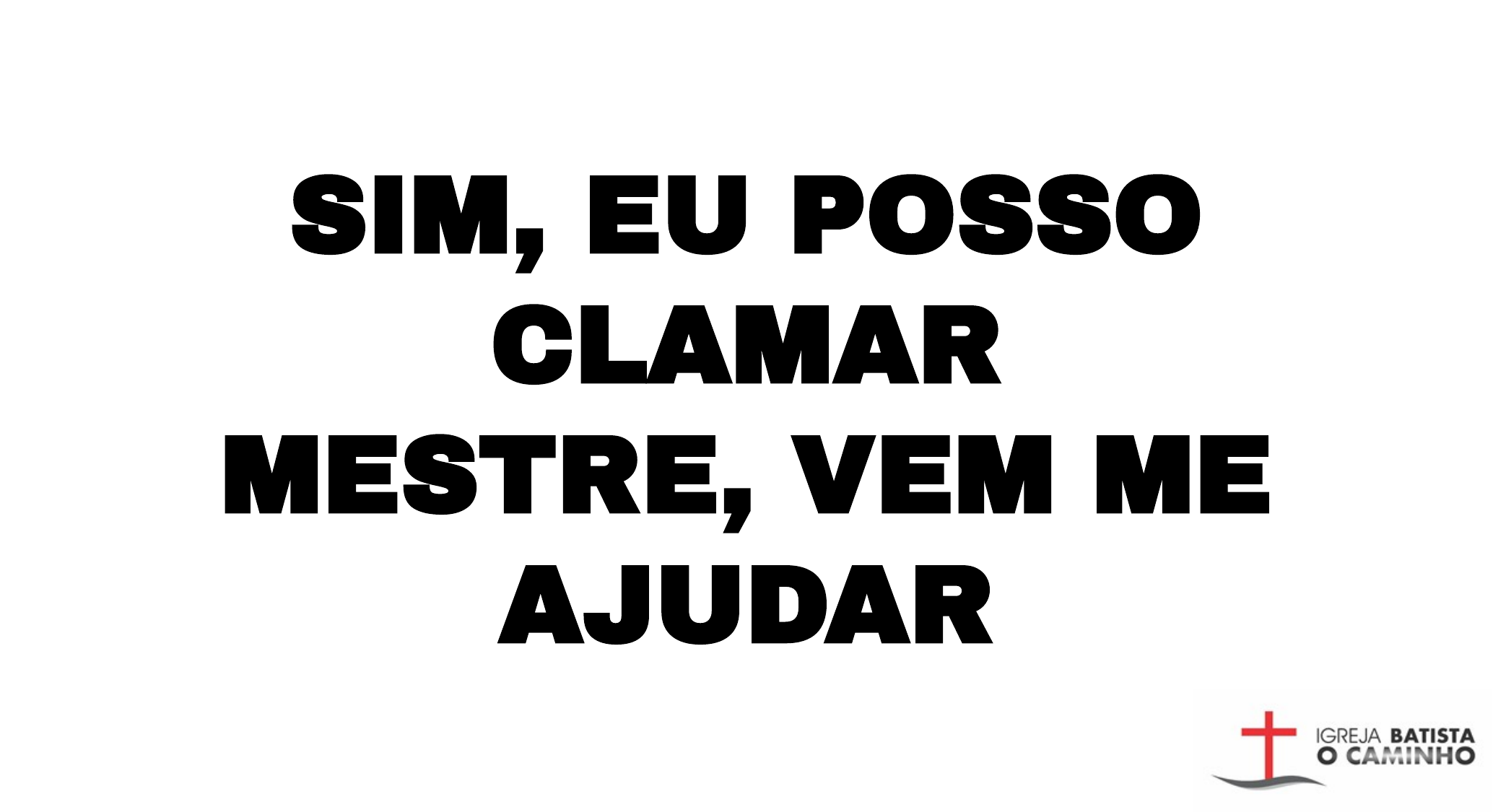

SIM, EU POSSO CLAMAR
MESTRE, VEM ME AJUDAR